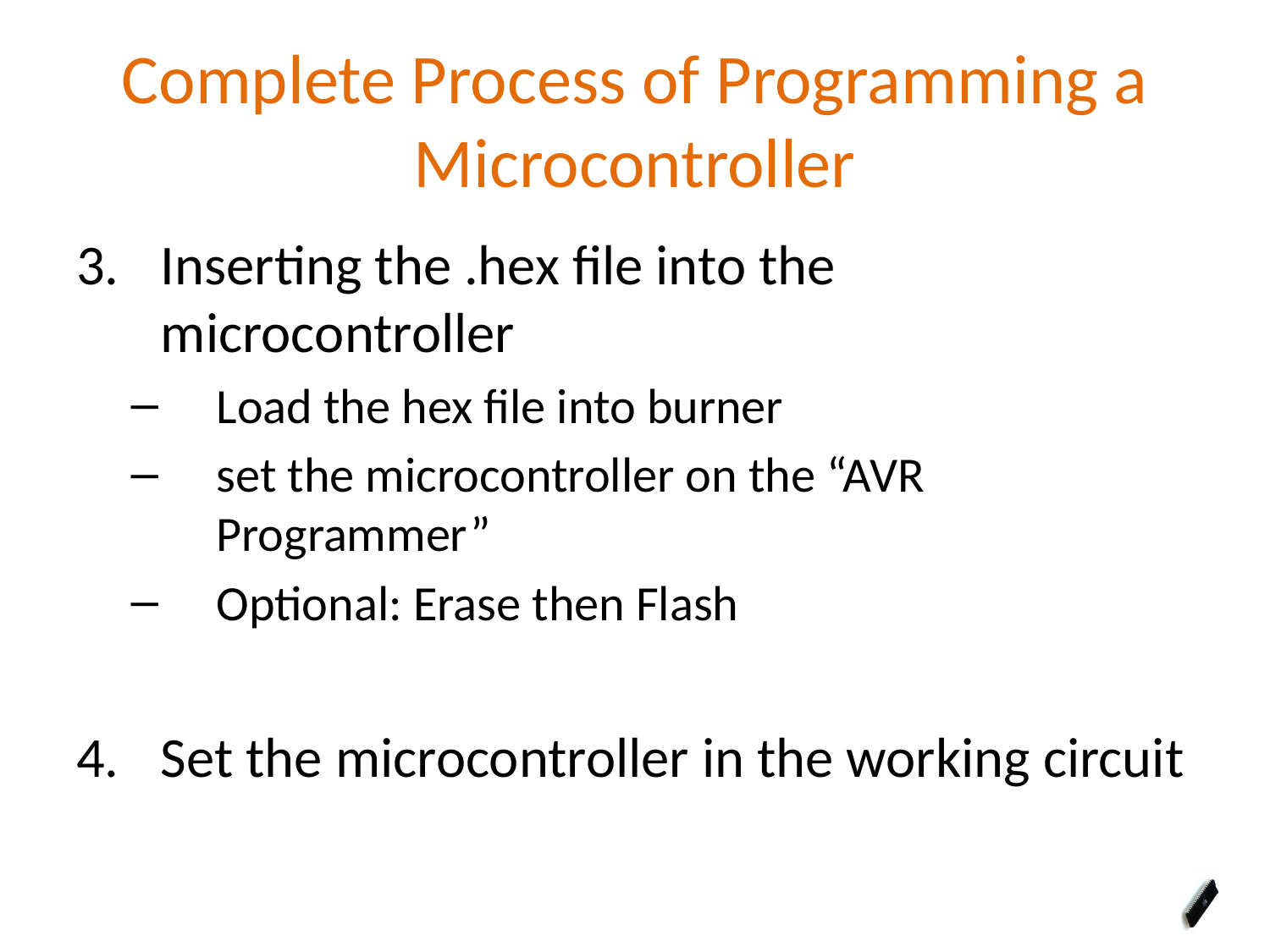

# Complete Process of Programming a Microcontroller
3. 	Inserting the .hex file into the microcontroller
Load the hex file into burner
set the microcontroller on the “AVR Programmer”
Optional: Erase then Flash

4. 	Set the microcontroller in the working circuit